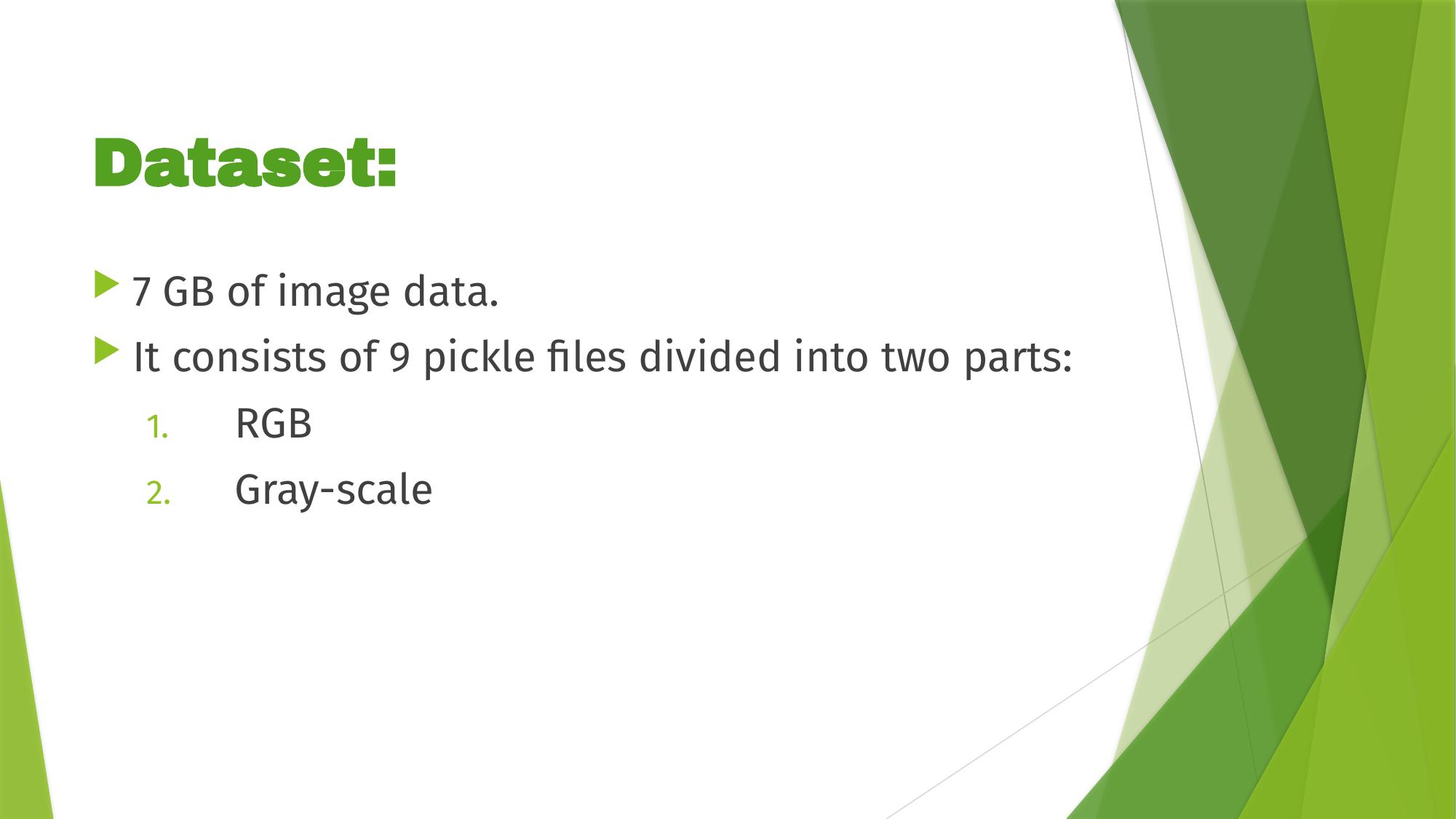

# Dataset:
7 GB of image data.
It consists of 9 pickle files divided into two parts:
RGB
Gray-scale